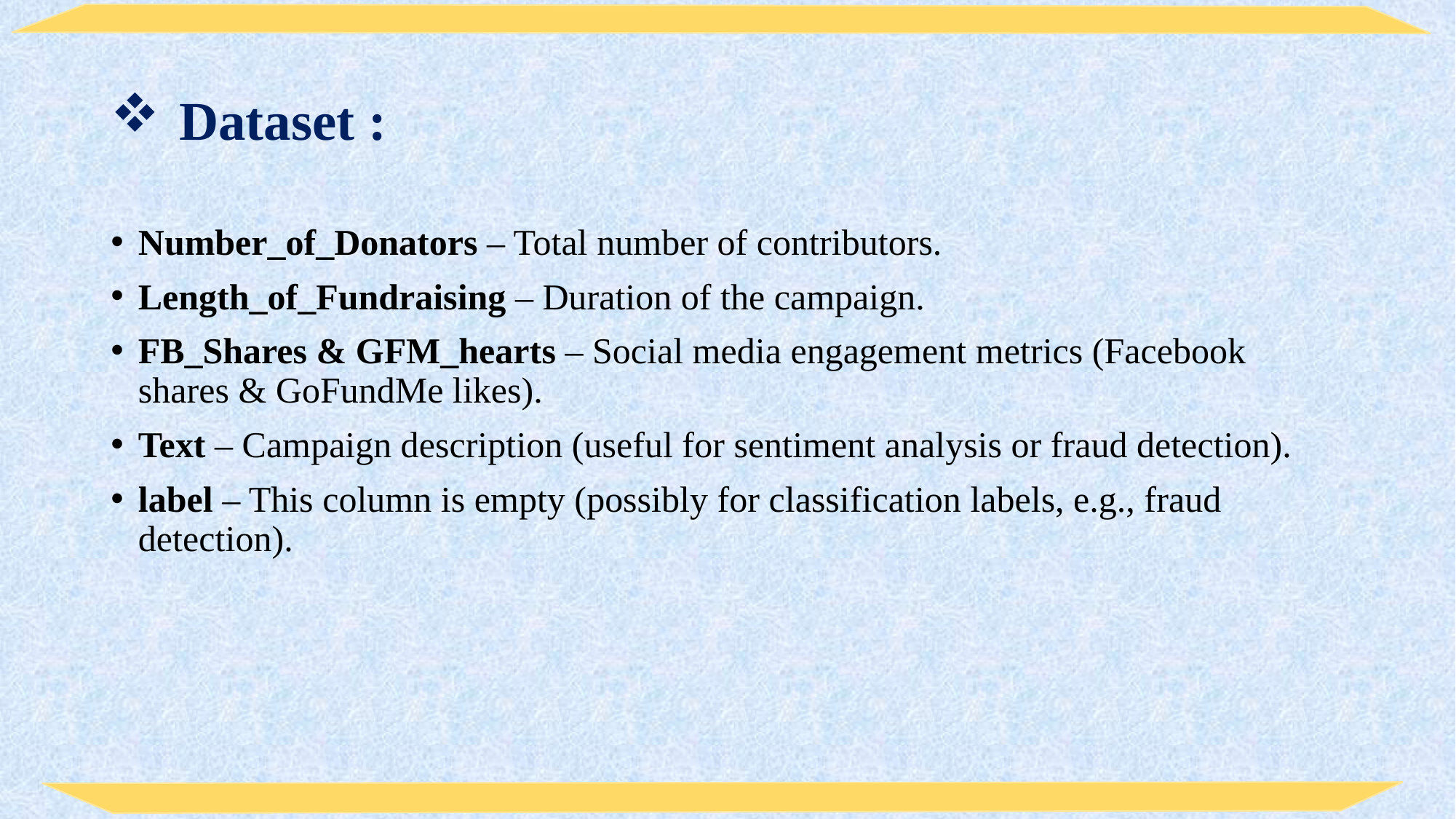

# Dataset :
Number_of_Donators – Total number of contributors.
Length_of_Fundraising – Duration of the campaign.
FB_Shares & GFM_hearts – Social media engagement metrics (Facebook shares & GoFundMe likes).
Text – Campaign description (useful for sentiment analysis or fraud detection).
label – This column is empty (possibly for classification labels, e.g., fraud detection).